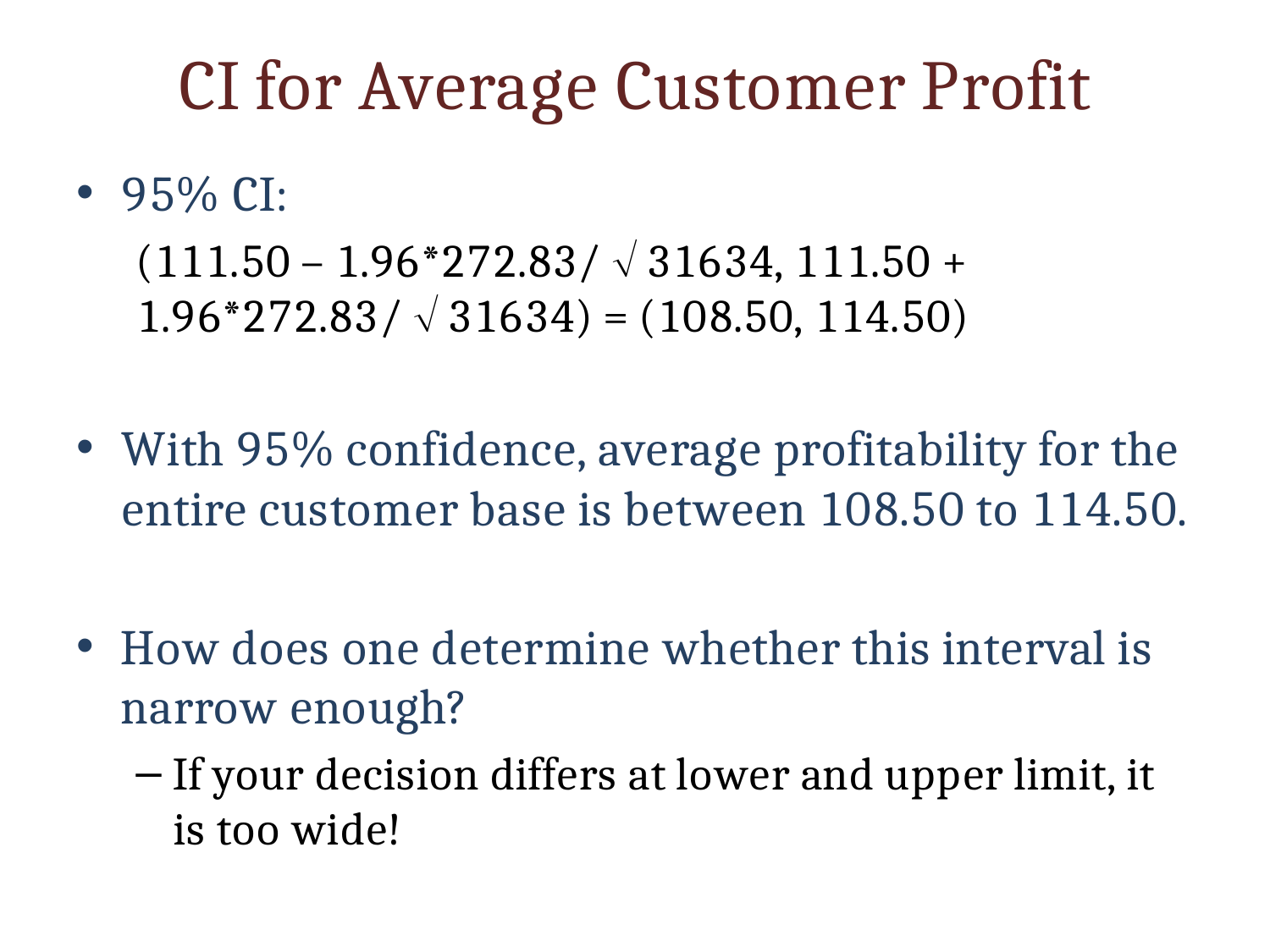

# CI for Average Customer Profit
95% CI:
(111.50 – 1.96*272.83/ √ 31634, 111.50 + 1.96*272.83/ √ 31634) = (108.50, 114.50)

With 95% confidence, average profitability for the entire customer base is between 108.50 to 114.50.

How does one determine whether this interval is narrow enough?
If your decision differs at lower and upper limit, it is too wide!